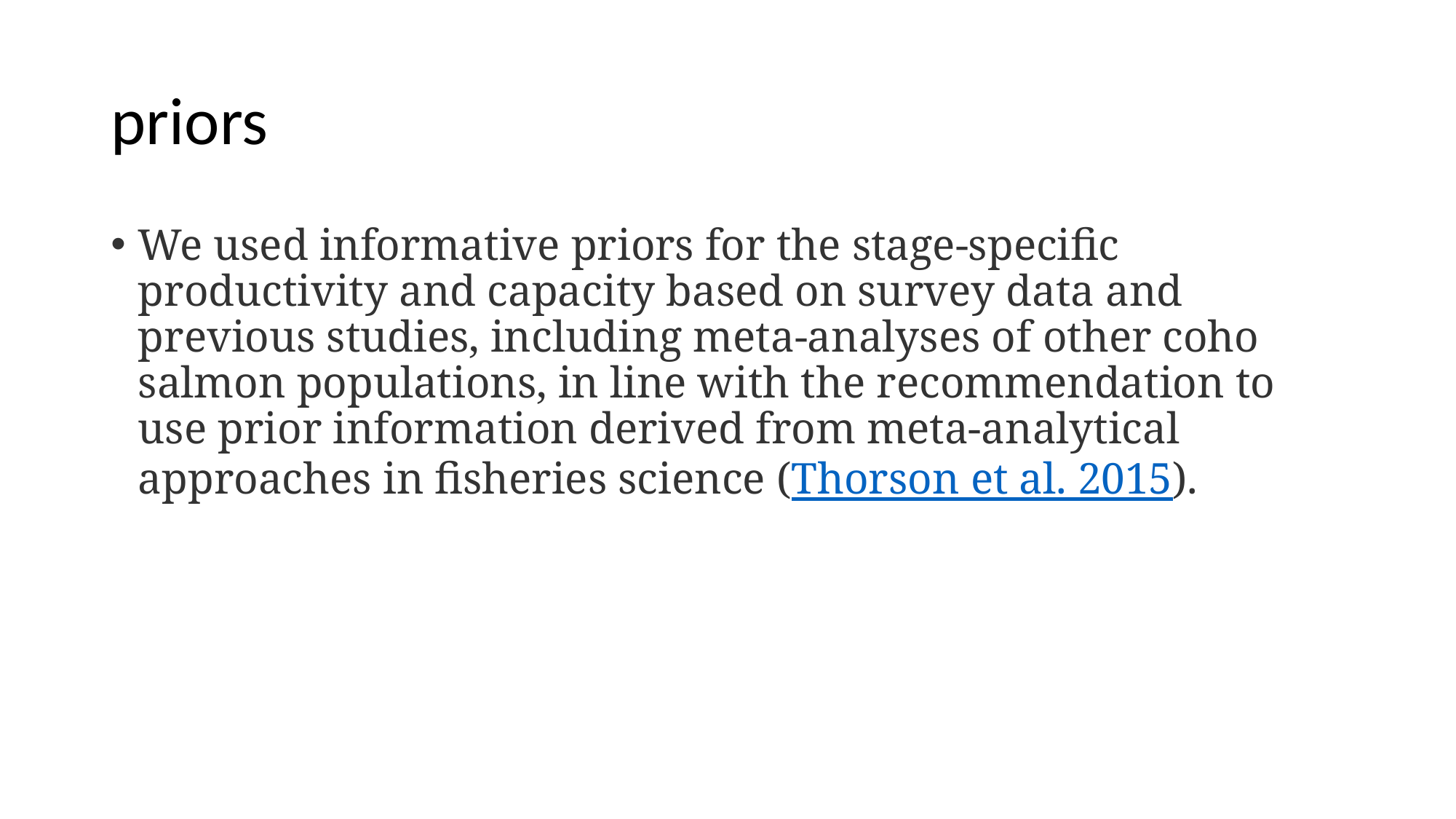

# priors
We used informative priors for the stage-specific productivity and capacity based on survey data and previous studies, including meta-analyses of other coho salmon populations, in line with the recommendation to use prior information derived from meta-analytical approaches in fisheries science (Thorson et al. 2015).